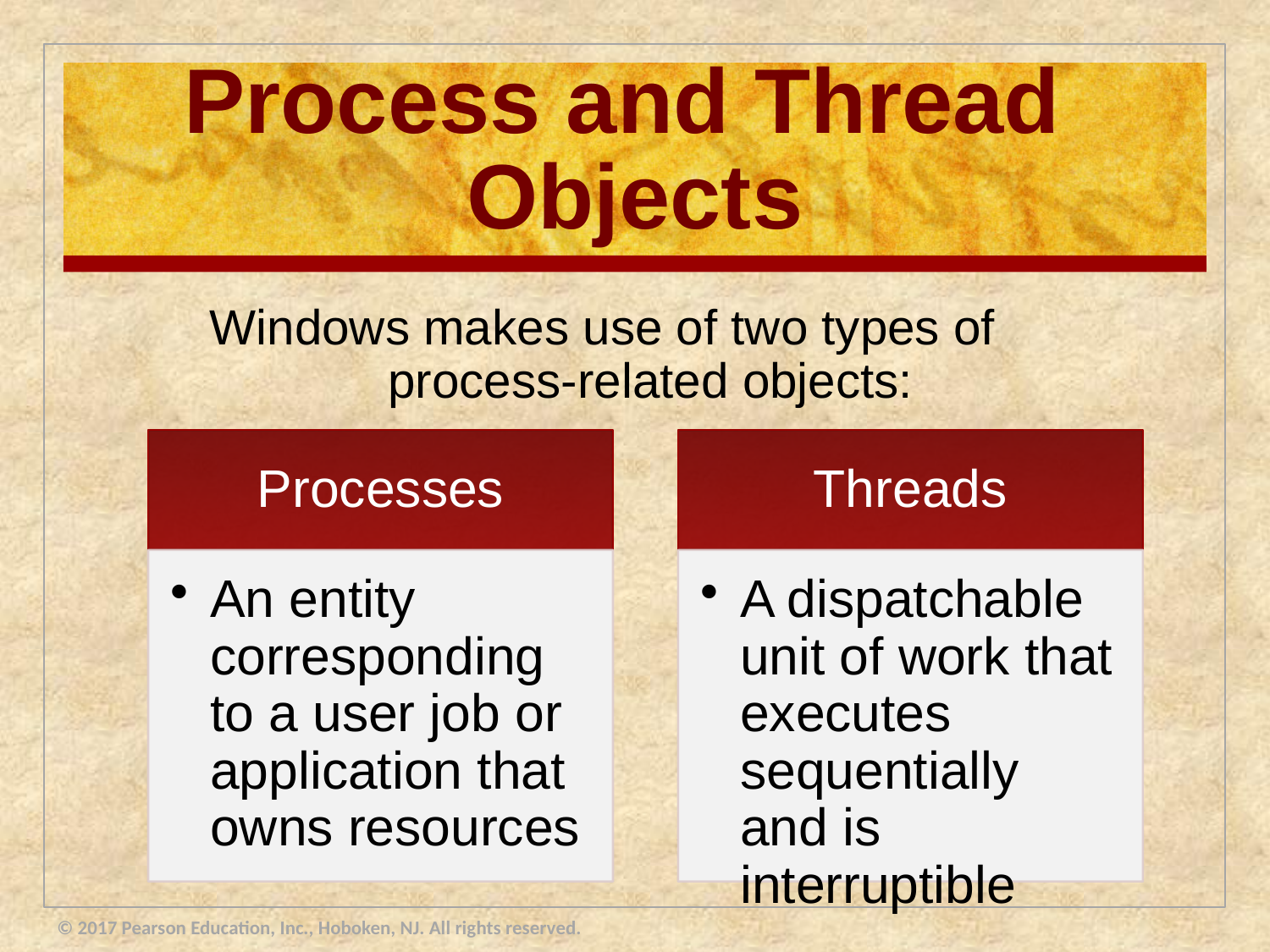

# Process and Thread Objects
Windows makes use of two types of        process-related objects:

Processes
An entity corresponding to a user job or application that owns resources
Threads
A dispatchable unit of work that executes sequentially and is interruptible
© 2017 Pearson Education, Inc., Hoboken, NJ. All rights reserved.